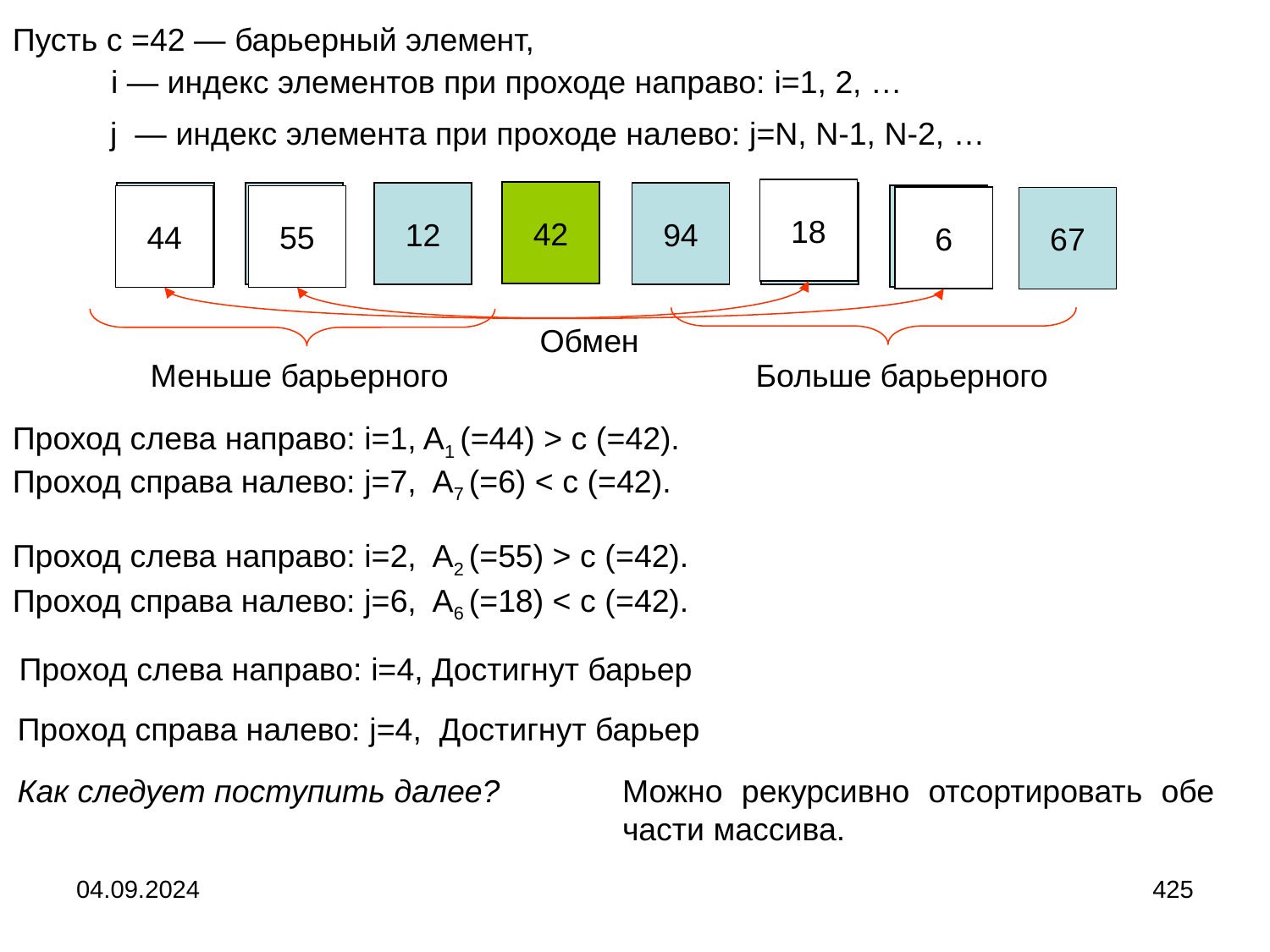

Пусть c =42 ― барьерный элемент,
           i ― индекс элементов при проходе направо: i=1, 2, …
           j  ― индекс элемента при проходе налево: j=N, N-1, N-2, …

18
42
44
55
12
94
18
6
44
55
6
67
Обмен
Меньше барьерного
Больше барьерного
Проход слева направо: i=1, A1 (=44) > c (=42).
Проход справа налево: j=7,  A7 (=6) < c (=42).
Проход слева направо: i=2,  A2 (=55) > c (=42).
Проход справа налево: j=6,  A6 (=18) < c (=42).
Проход слева направо: i=4, Достигнут барьер
Проход справа налево: j=4,  Достигнут барьер
Как следует поступить далее?
Можно рекурсивно отсортировать обе части массива.
04.09.2024
425